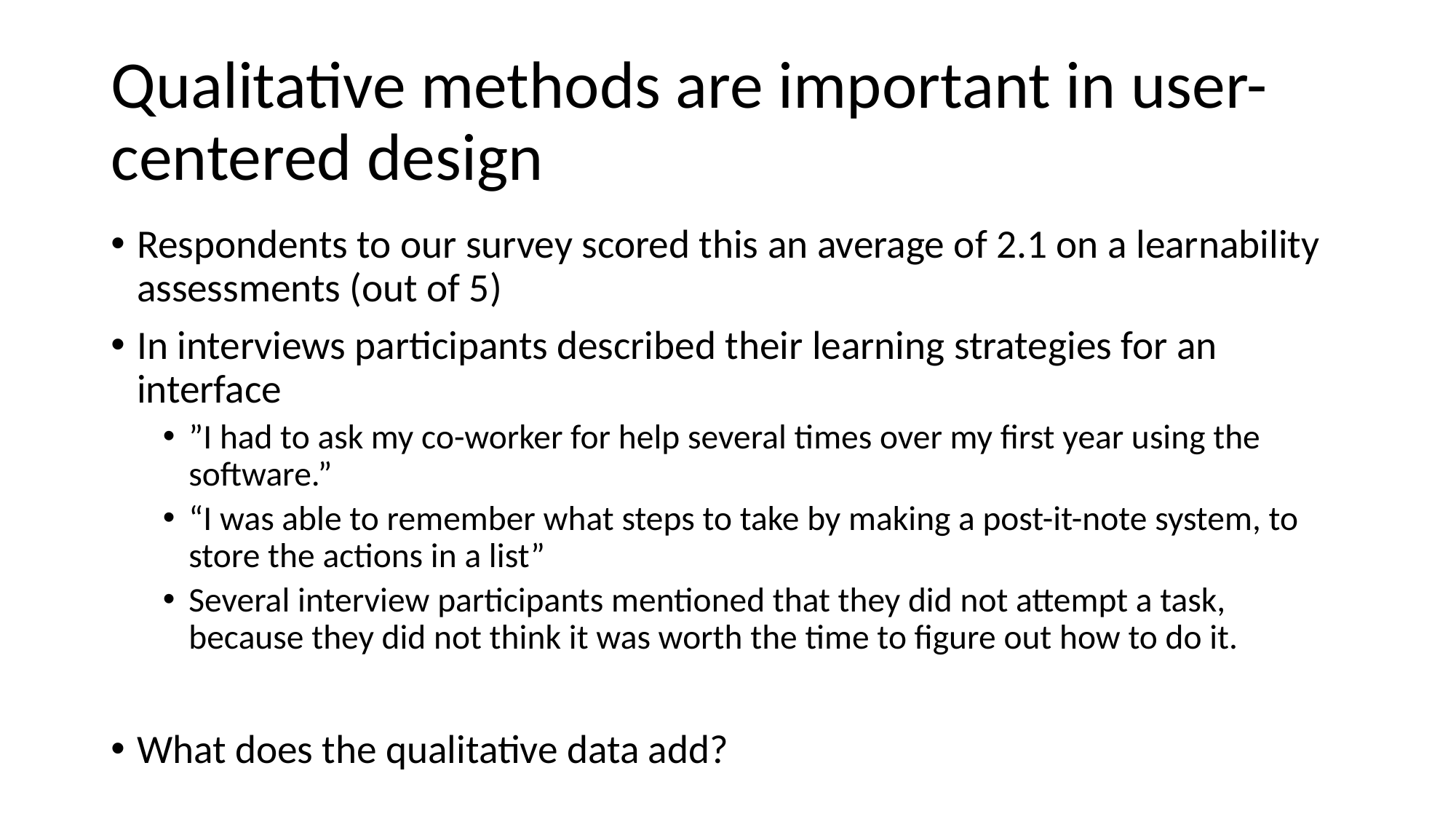

# Qualitative methods are important in user-centered design
Respondents to our survey scored this an average of 2.1 on a learnability assessments (out of 5)
In interviews participants described their learning strategies for an interface
”I had to ask my co-worker for help several times over my first year using the software.”
“I was able to remember what steps to take by making a post-it-note system, to store the actions in a list”
Several interview participants mentioned that they did not attempt a task, because they did not think it was worth the time to figure out how to do it.

What does the qualitative data add?